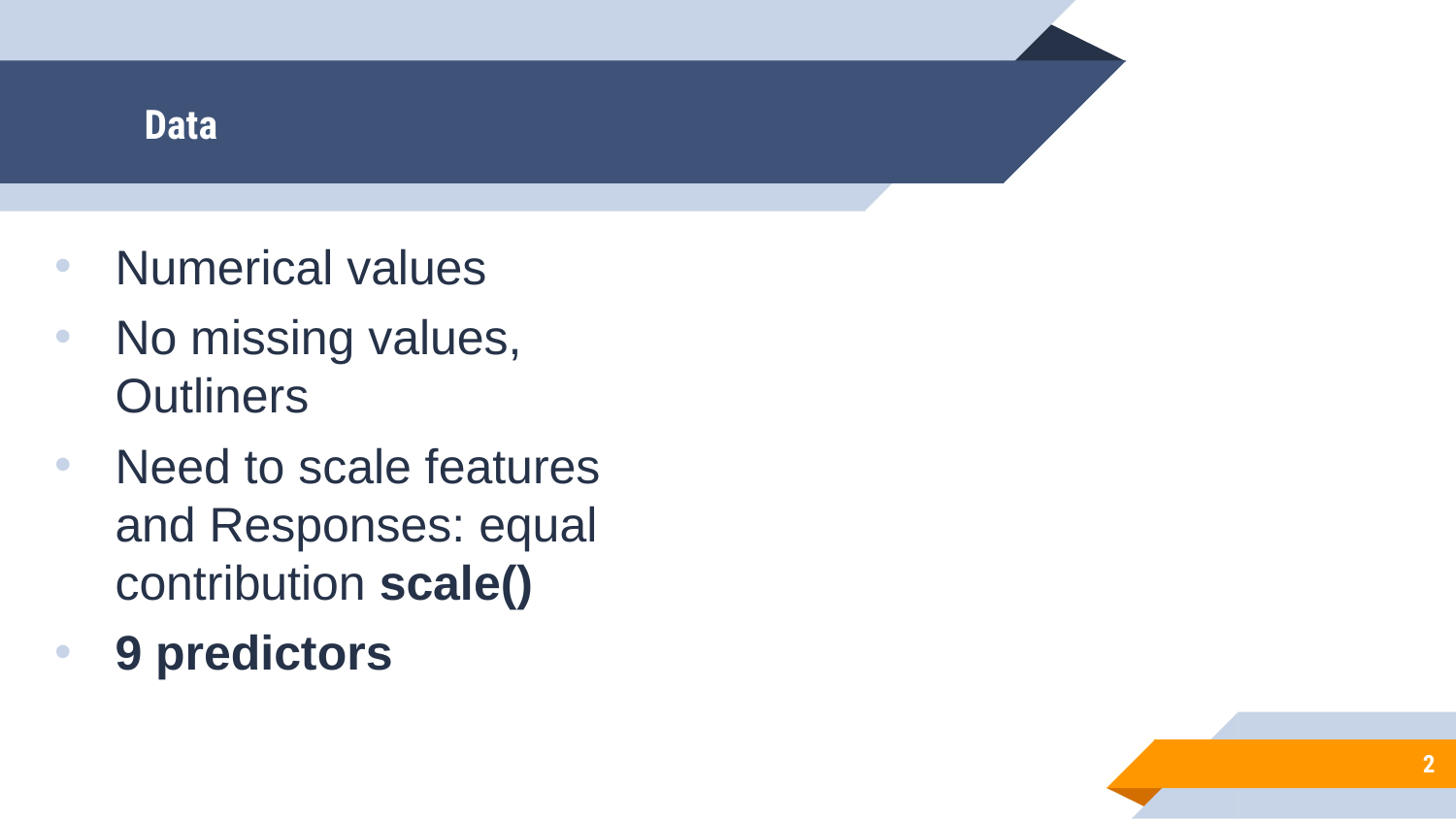

# Data
Numerical values
No missing values, Outliners
Need to scale features and Responses: equal contribution scale()
9 predictors
2